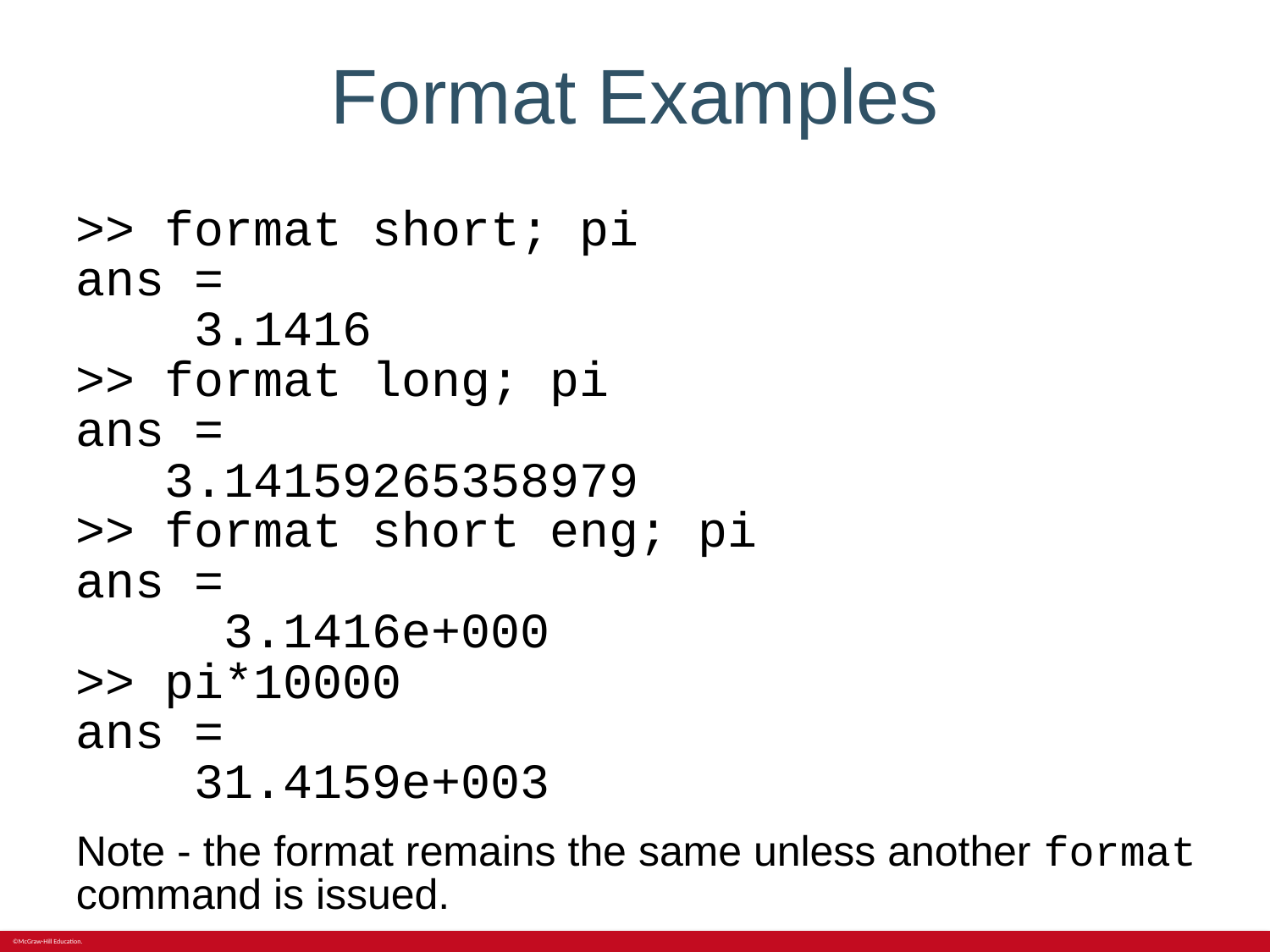

# Format Examples
>> format short; pi
ans =
    3.1416
>> format long; pi
ans =
   3.14159265358979
>> format short eng; pi
ans =
     3.1416e+000
>> pi*10000
ans =
    31.4159e+003
Note - the format remains the same unless another format command is issued.